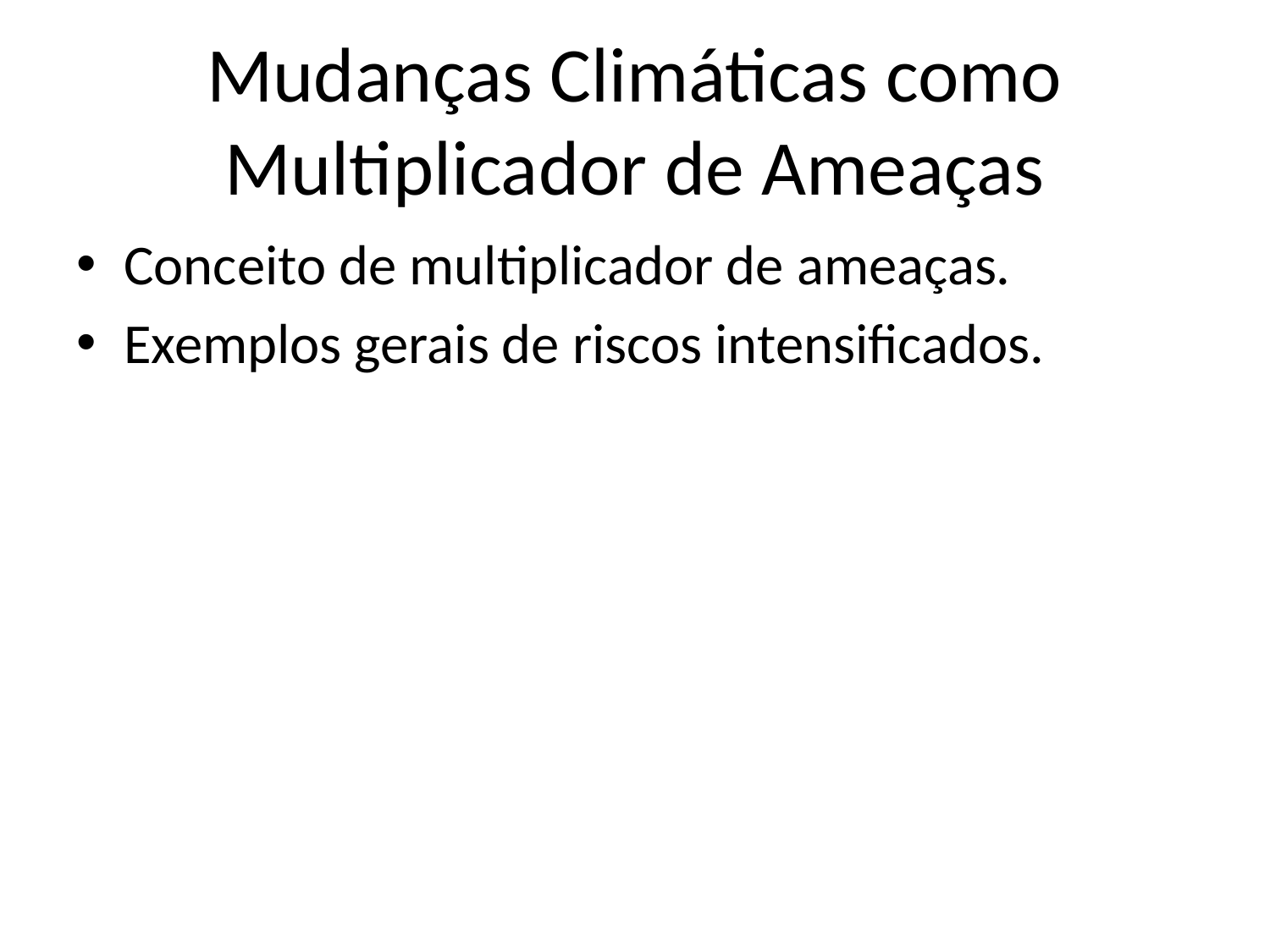

# Mudanças Climáticas como Multiplicador de Ameaças
Conceito de multiplicador de ameaças.
Exemplos gerais de riscos intensificados.